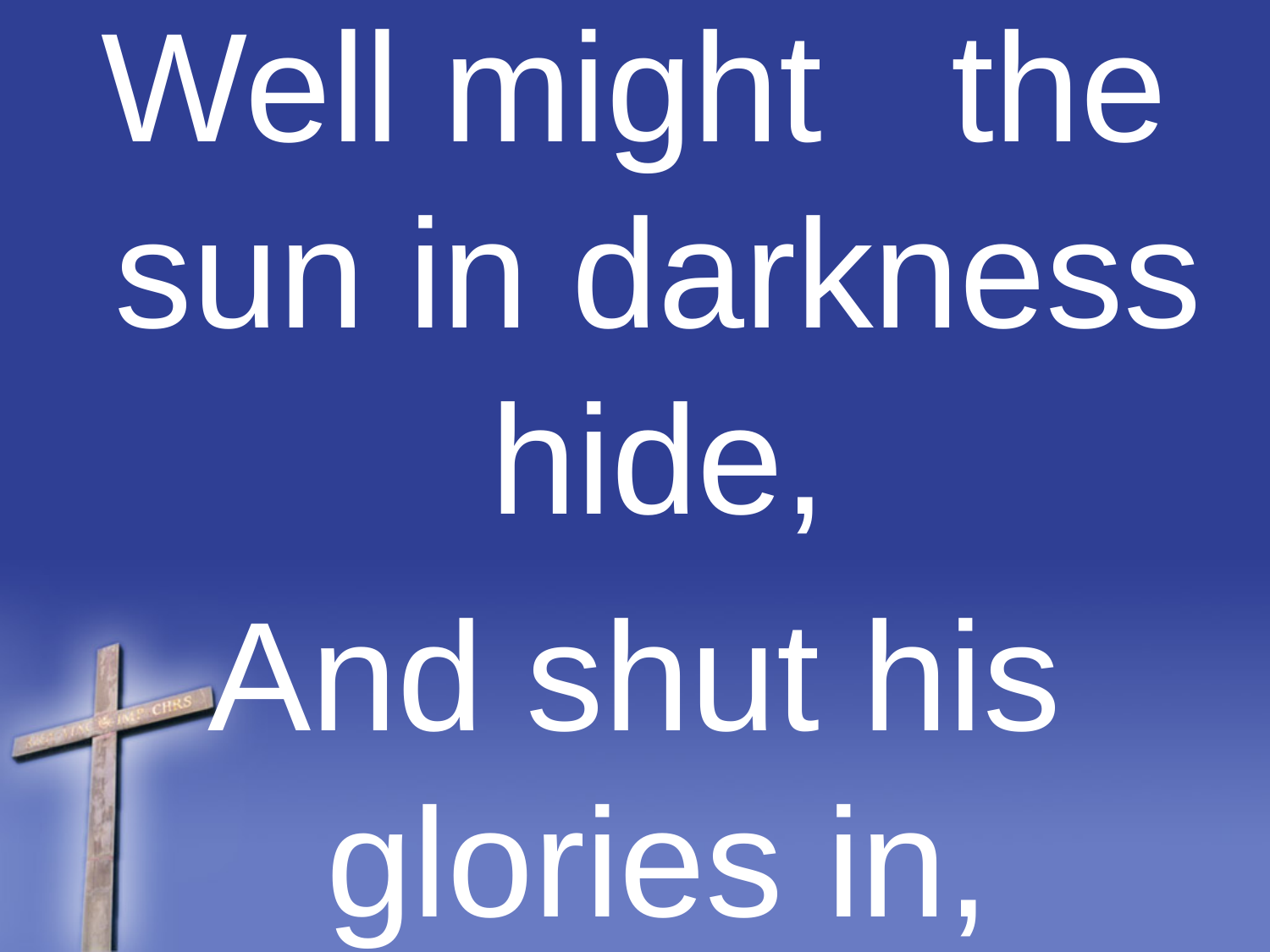

Well might   the sun in darkness hide,
And shut his glories in,